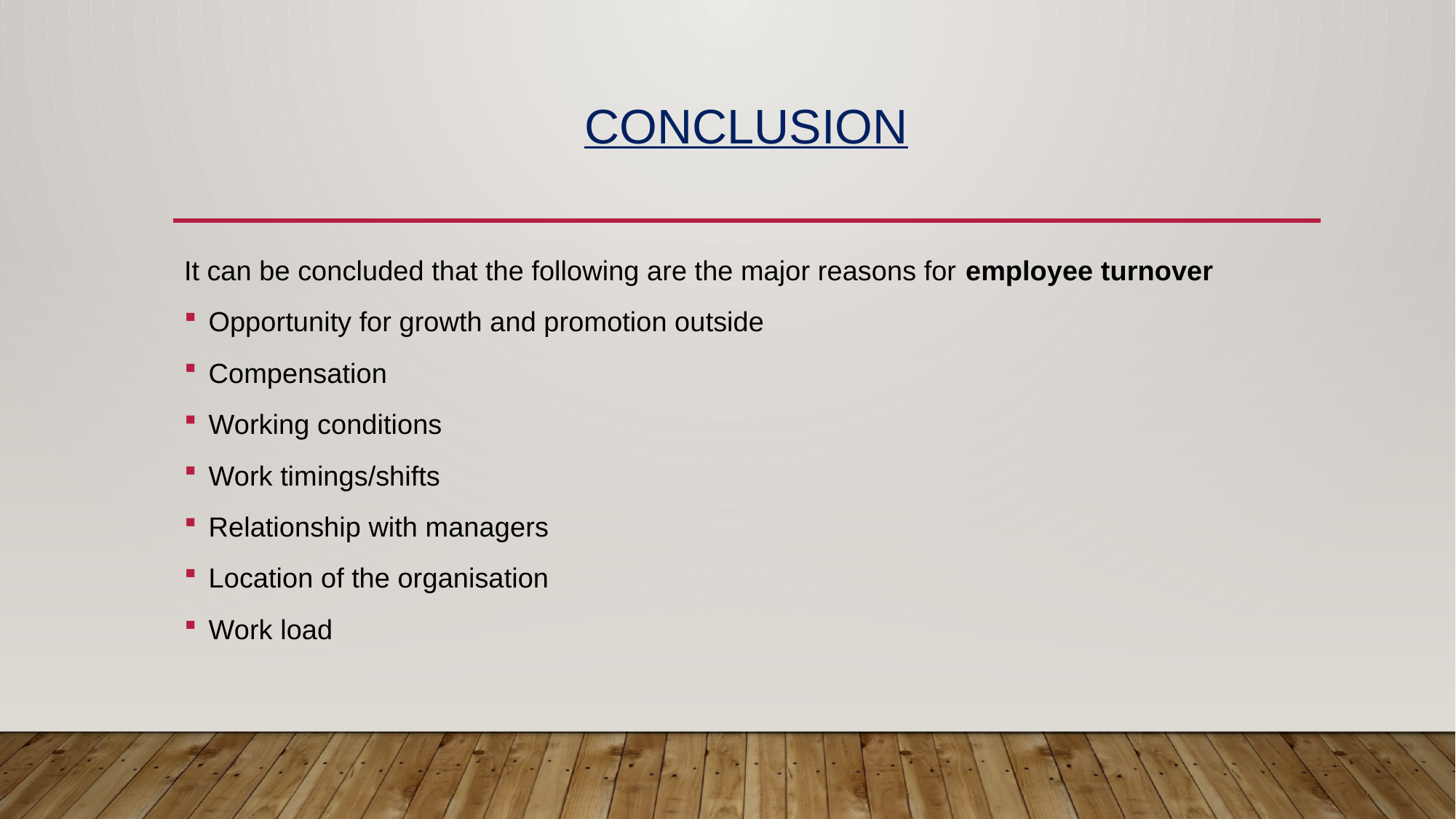

# conclusion
It can be concluded that the following are the major reasons for employee turnover
Opportunity for growth and promotion outside
Compensation
Working conditions
Work timings/shifts
Relationship with managers
Location of the organisation
Work load